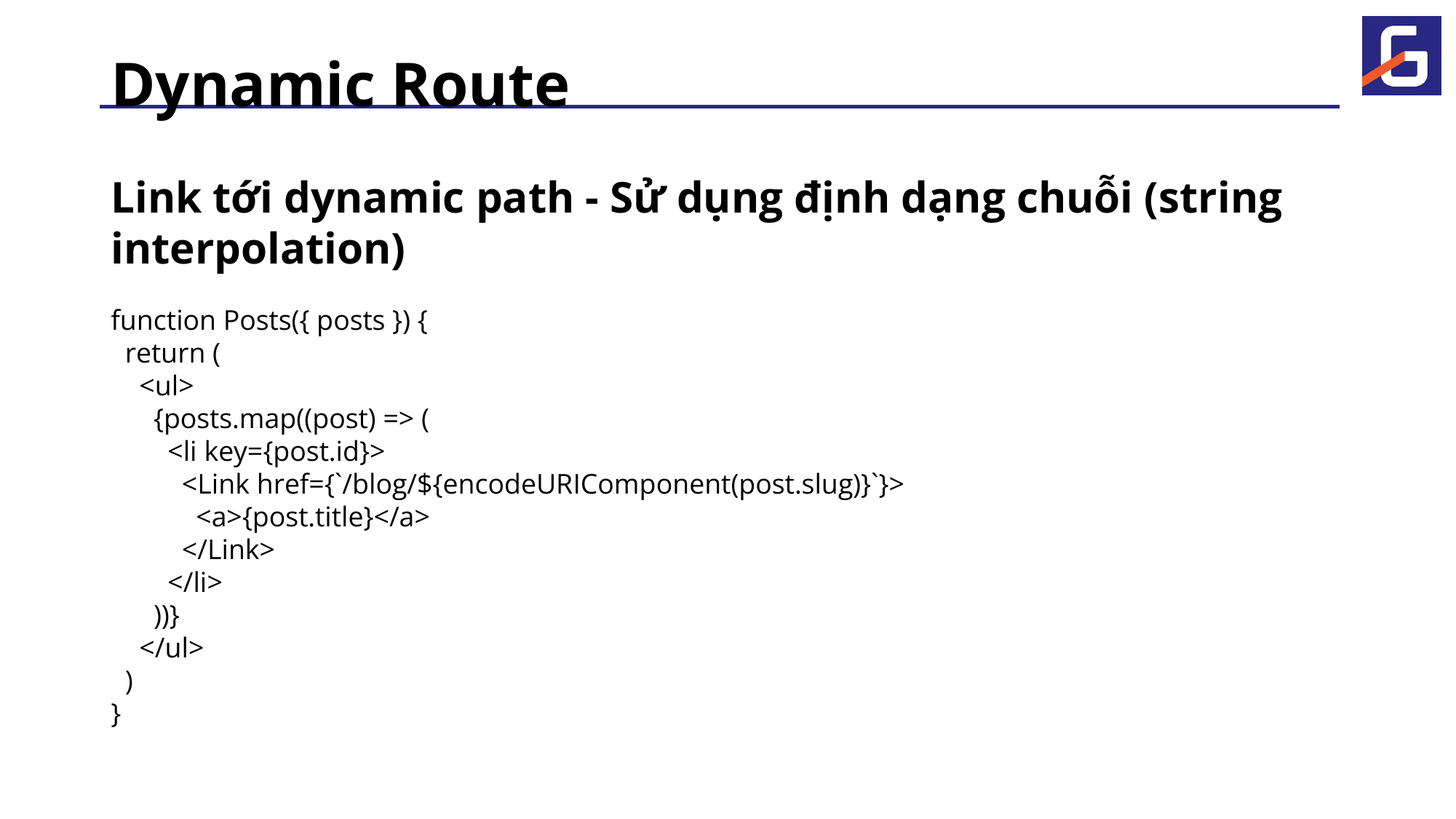

# Dynamic Route
Link tới dynamic path - Sử dụng định dạng chuỗi (string interpolation)
function Posts({ posts }) {
  return (
    <ul>
      {posts.map((post) => (
        <li key={post.id}>
          <Link href={`/blog/${encodeURIComponent(post.slug)}`}>
            <a>{post.title}</a>
          </Link>
        </li>
      ))}
    </ul>
  )
}